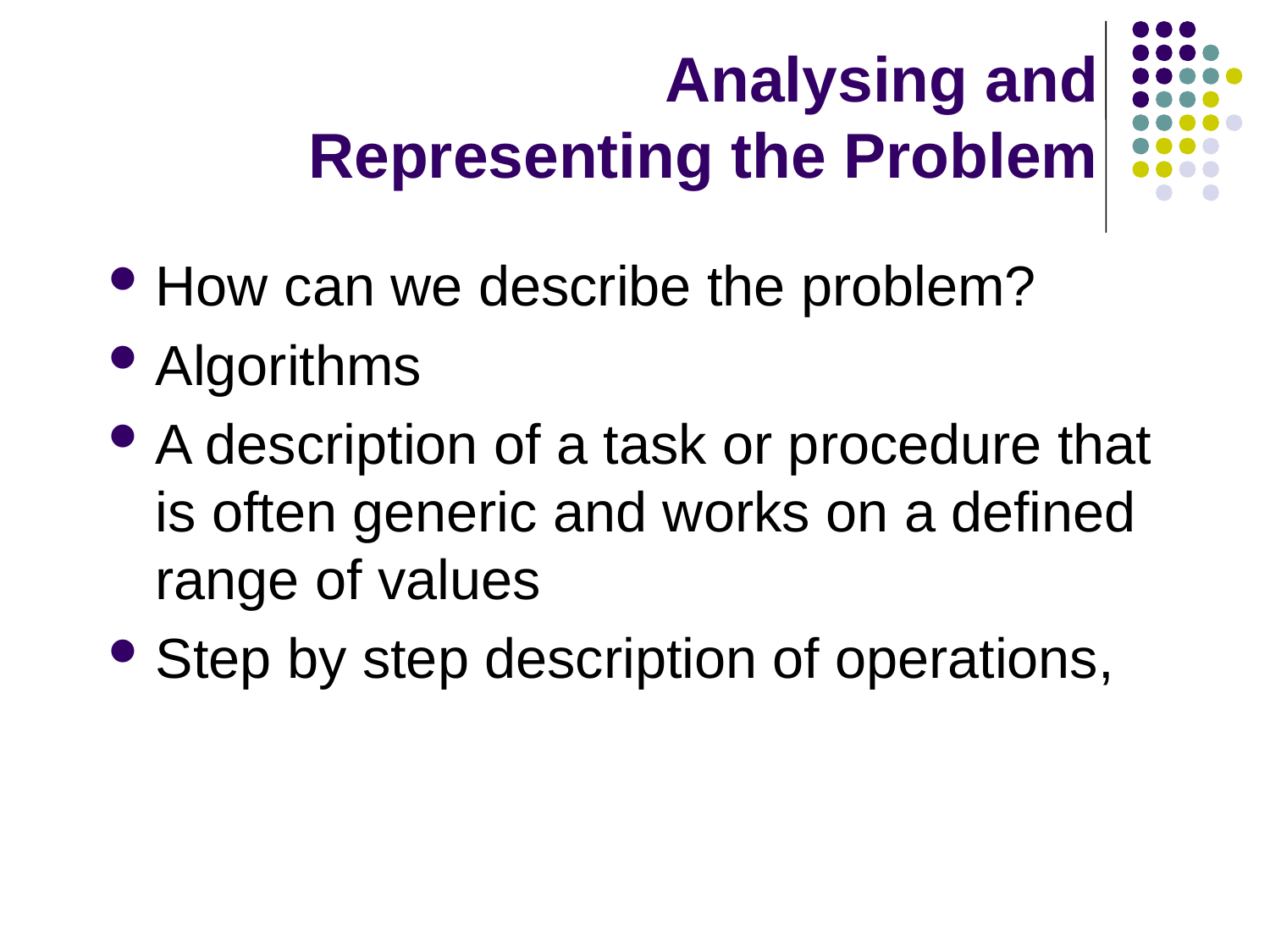

# Analysing and Representing the Problem
How can we describe the problem?
Algorithms
A description of a task or procedure that is often generic and works on a defined range of values
Step by step description of operations,